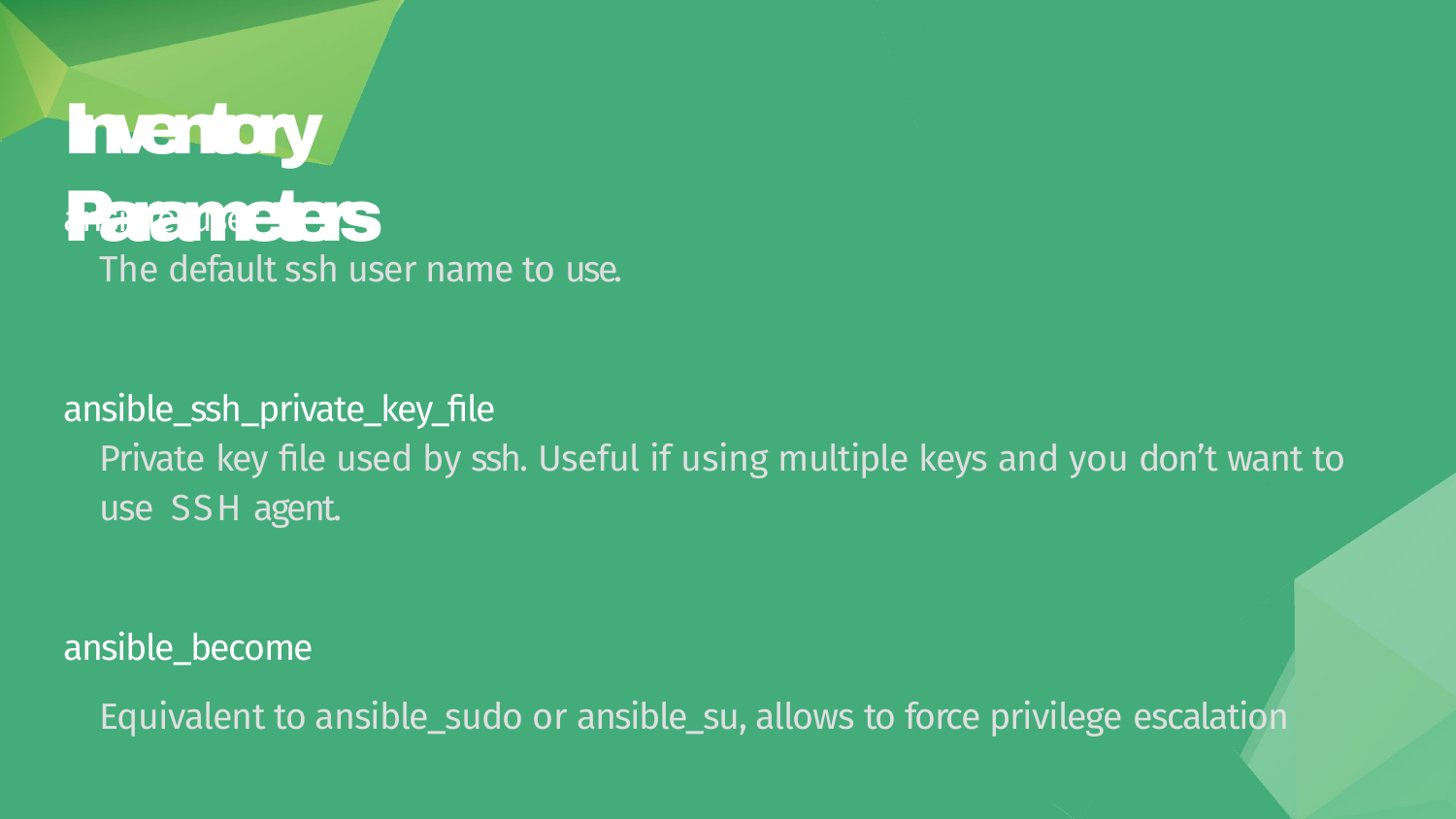

# Inventory Parameters
ansible_user
The default ssh user name to use.

ansible_ssh_private_key_file
Private key file used by ssh. Useful if using multiple keys and you don’t want to use  SSH agent.

ansible_become
Equivalent to ansible_sudo or ansible_su, allows to force privilege escalation